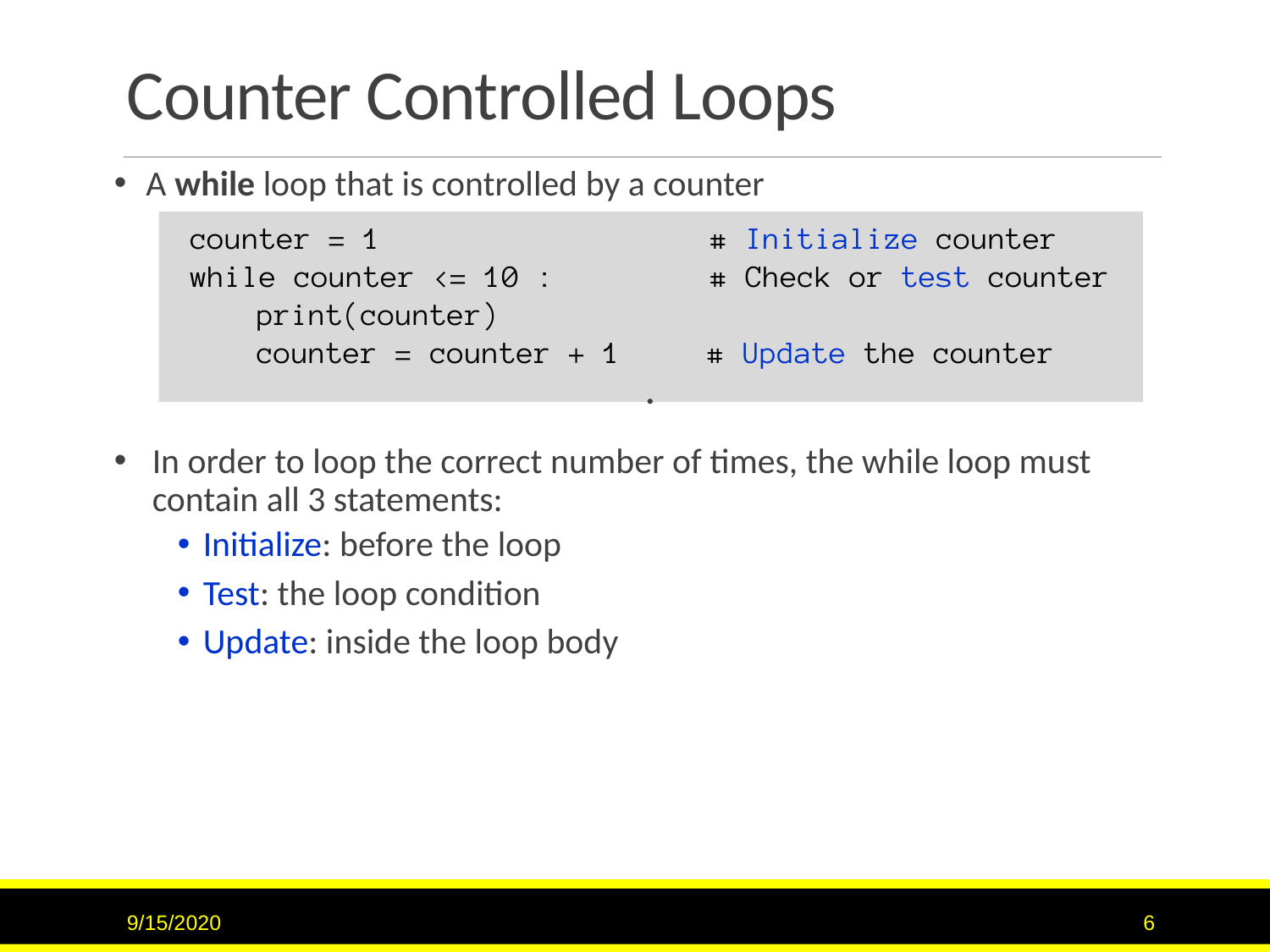

# Counter Controlled Loops
A while loop that is controlled by a counter

In order to loop the correct number of times, the while loop must contain all 3 statements:
Initialize: before the loop
Test: the loop condition
Update: inside the loop body

counter = 1                   # Initialize counter
while counter <= 10 :         # Check or test counter
  print(counter)
  counter = counter + 1     # Update the counter
.
9/15/2020
6